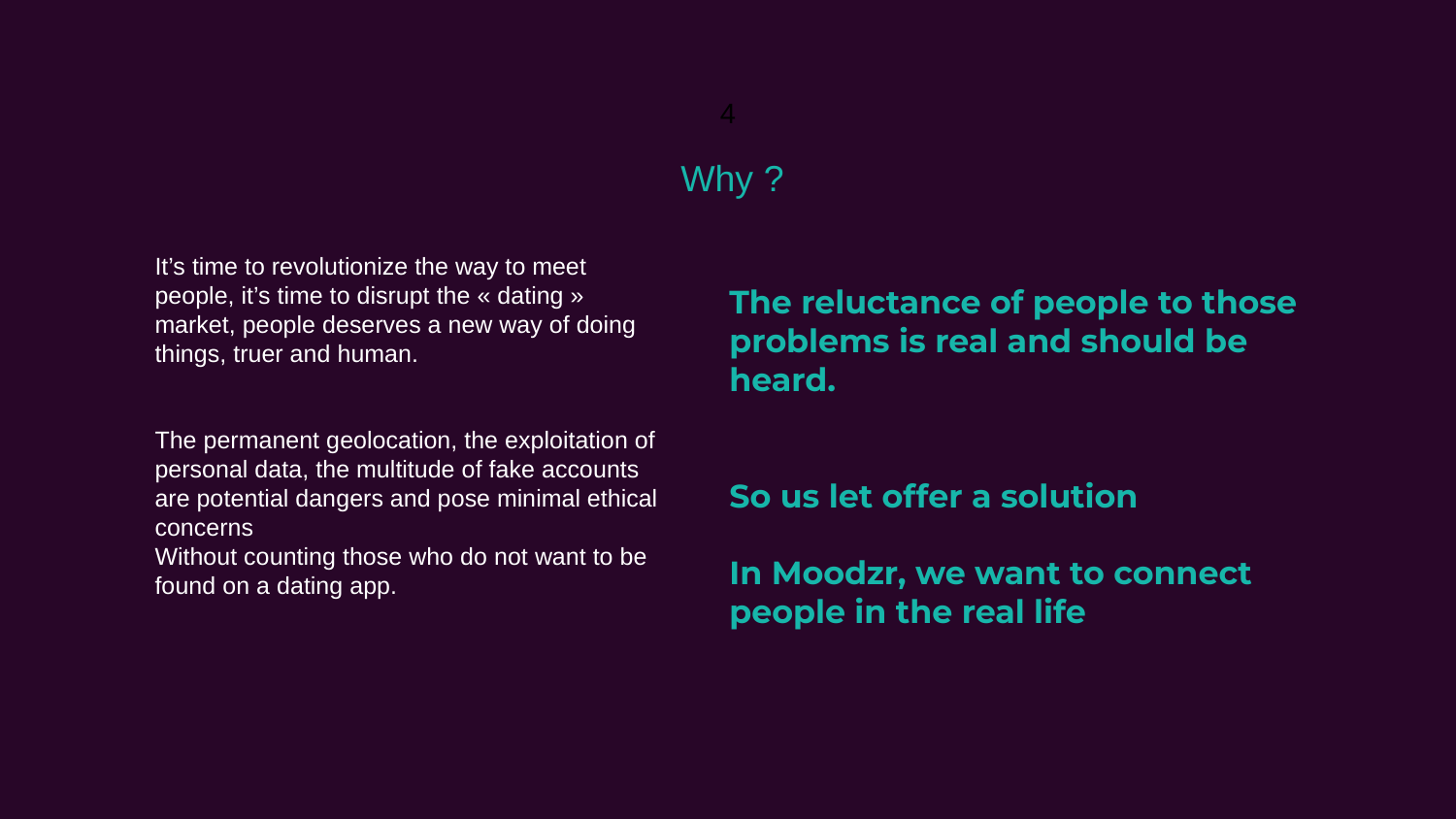

4
Why ?
It’s time to revolutionize the way to meet people, it’s time to disrupt the « dating » market, people deserves a new way of doing things, truer and human.

The permanent geolocation, the exploitation of personal data, the multitude of fake accounts are potential dangers and pose minimal ethical concerns
Without counting those who do not want to be found on a dating app.
The reluctance of people to those problems is real and should be heard.

So us let offer a solution

In Moodzr, we want to connect people in the real life